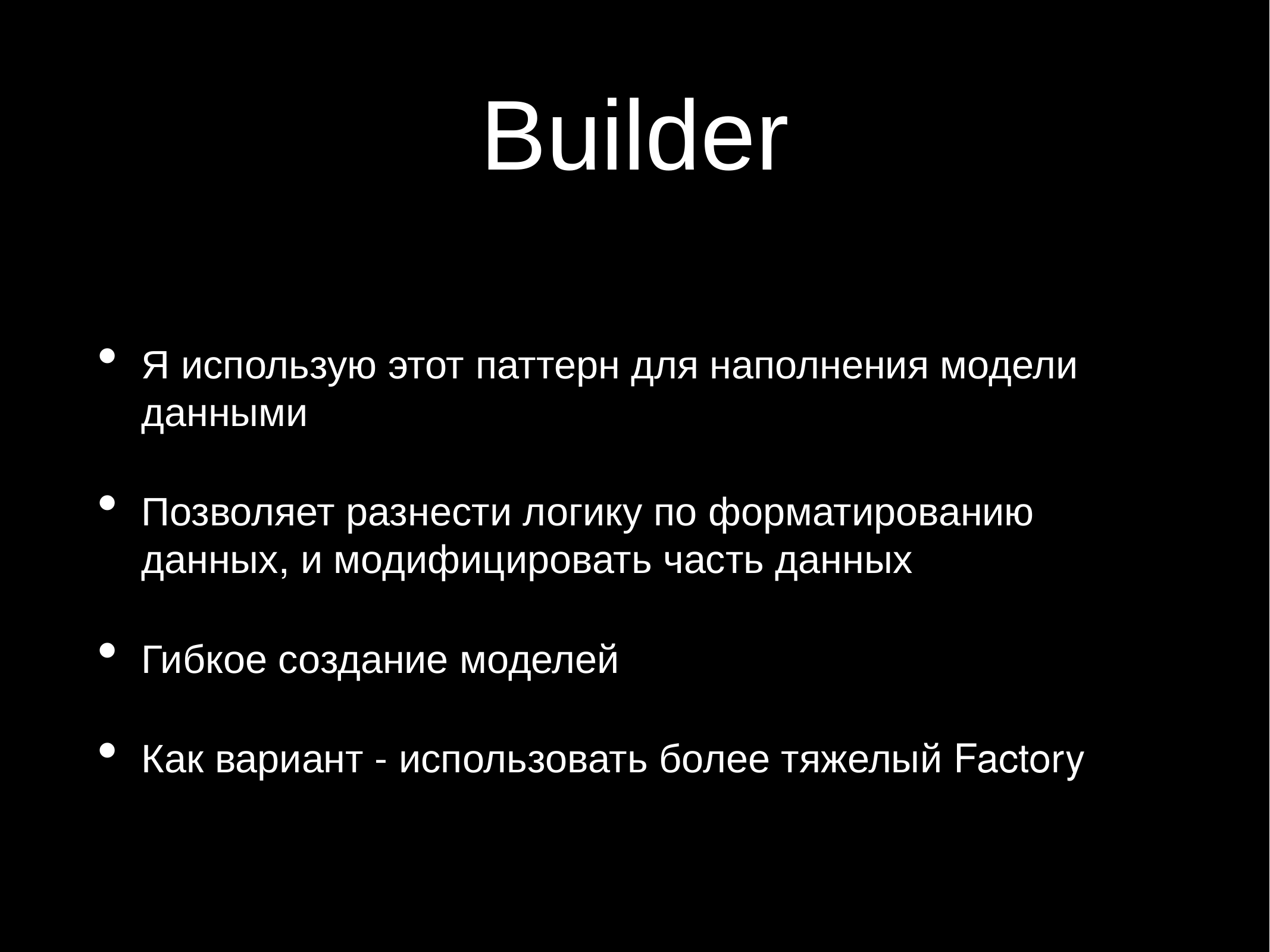

# Builder
Я использую этот паттерн для наполнения модели данными
Позволяет разнести логику по форматированию данных, и модифицировать часть данных
Гибкое создание моделей
Как вариант - использовать более тяжелый Factory